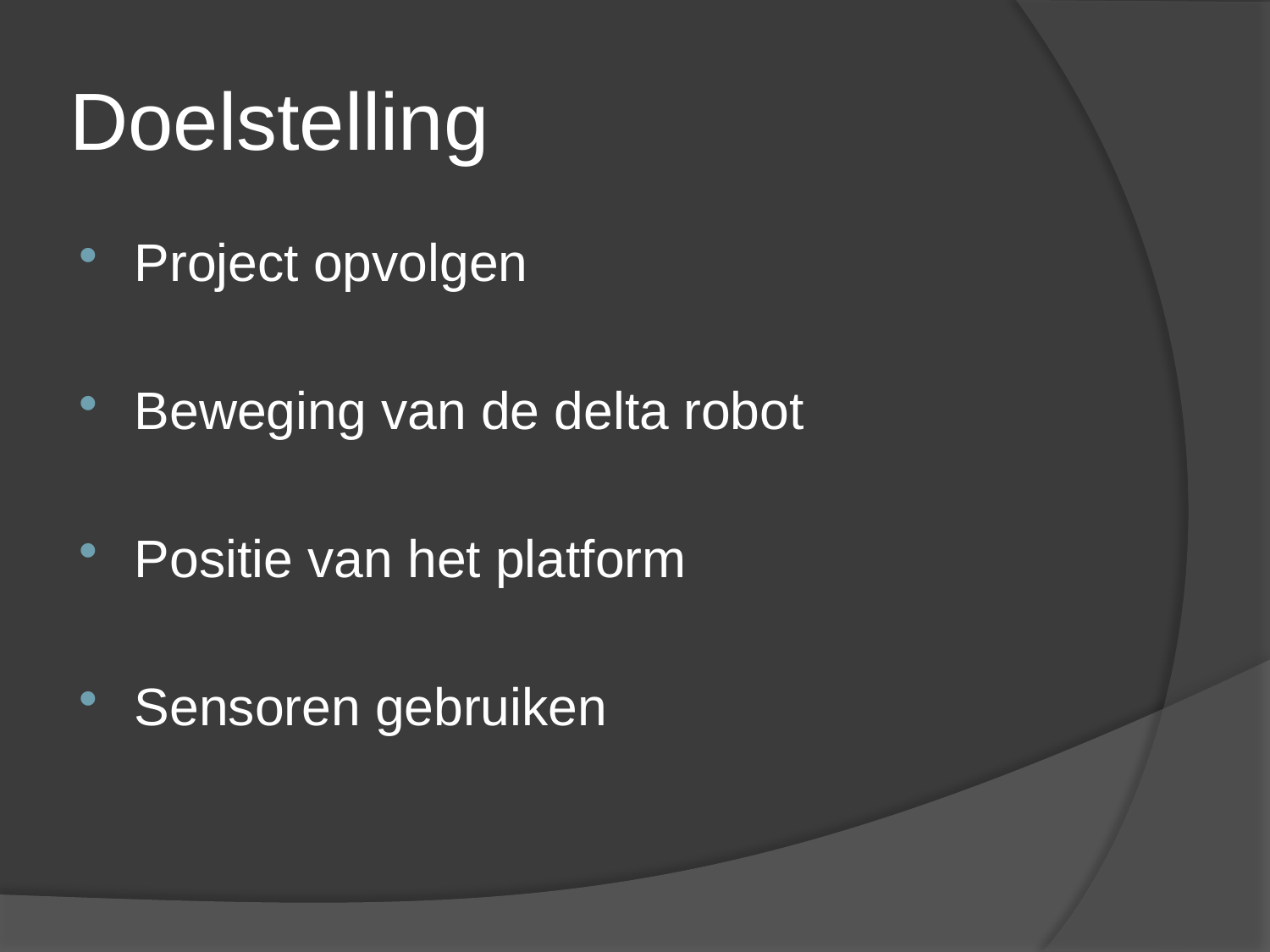

# Doelstelling
Project opvolgen

Beweging van de delta robot

Positie van het platform

Sensoren gebruiken